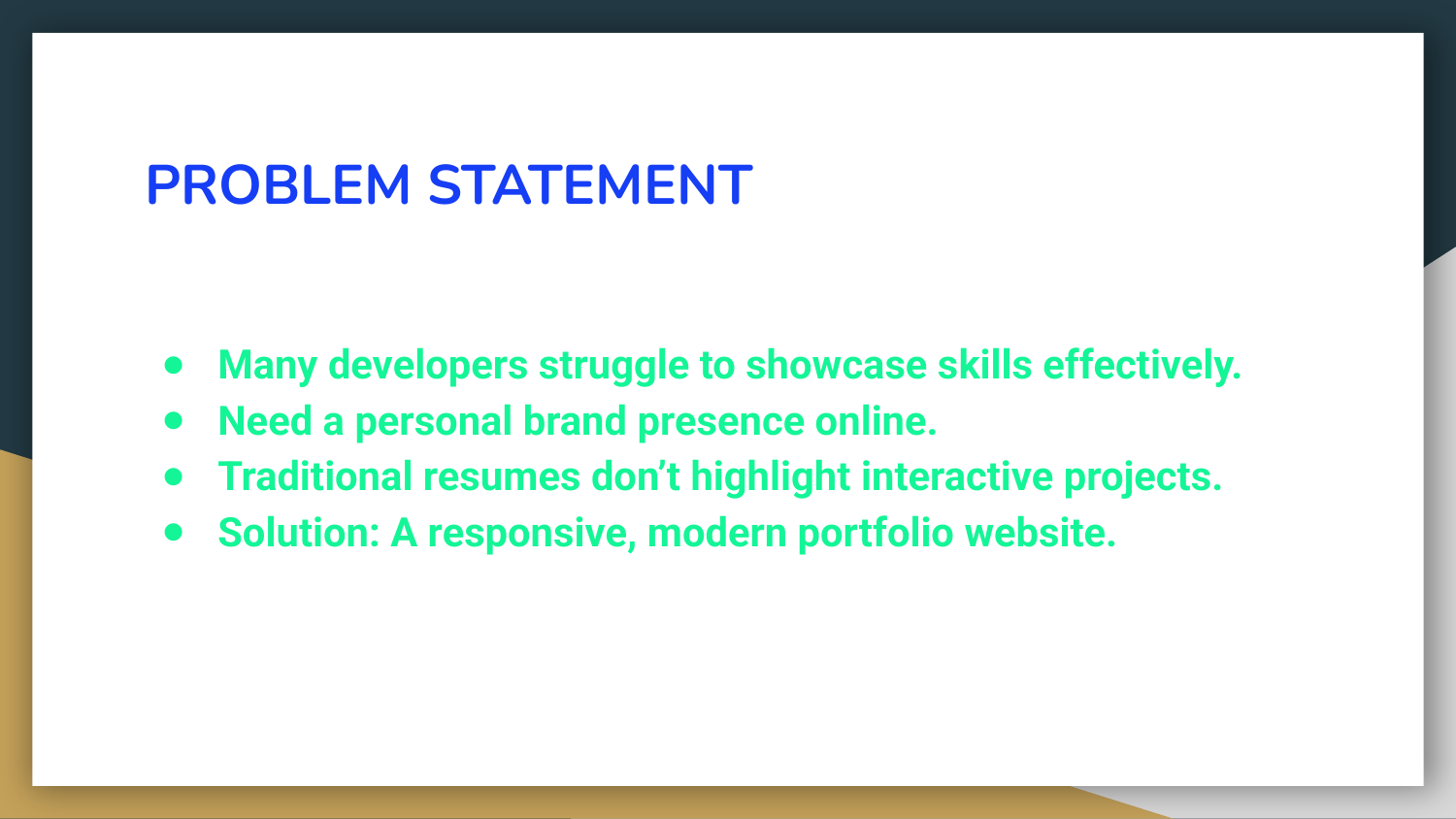

# PROBLEM STATEMENT

Many developers struggle to showcase skills effectively.
Need a personal brand presence online.
Traditional resumes don’t highlight interactive projects.
Solution: A responsive, modern portfolio website.